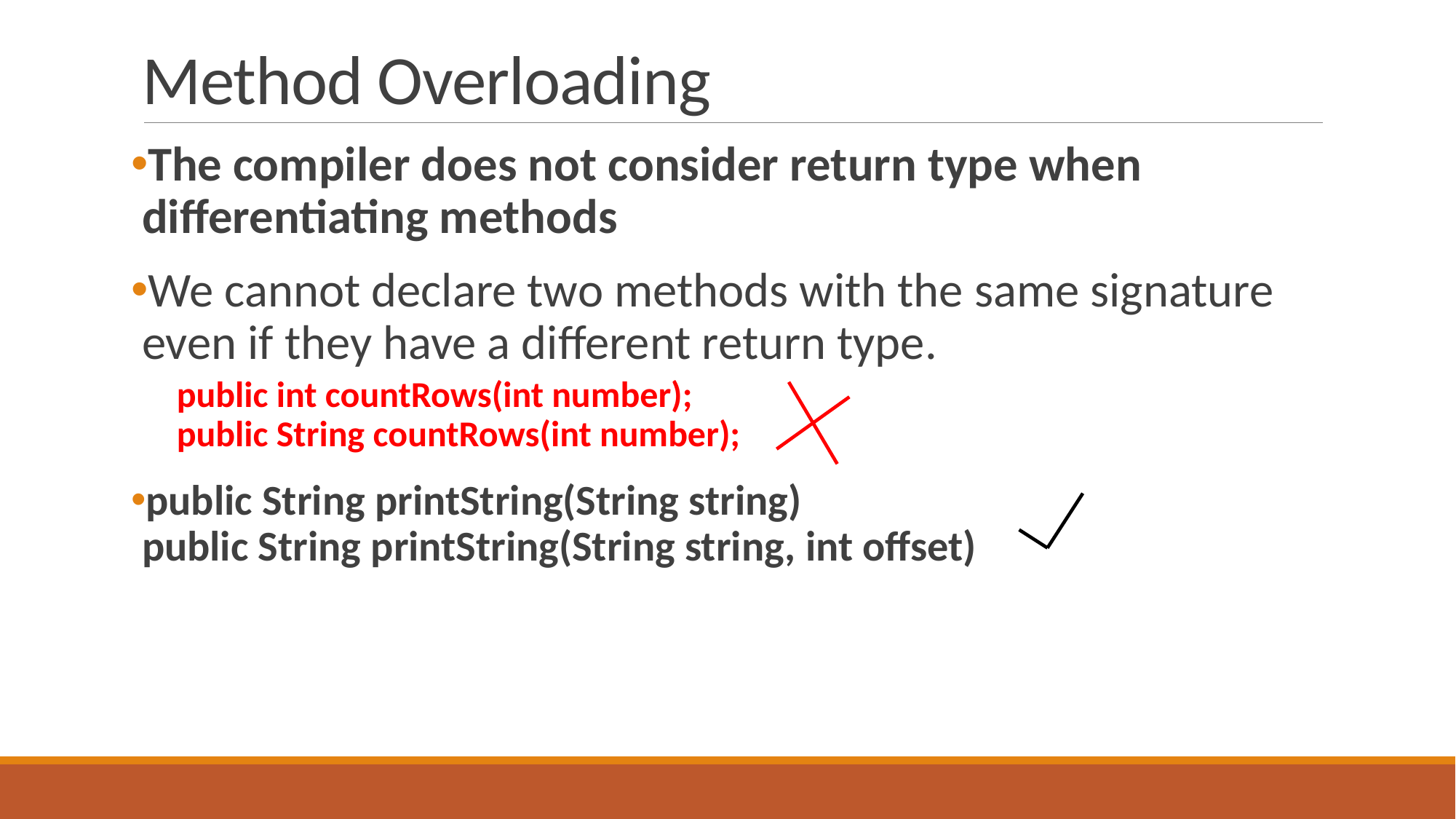

# Method Overloading
The compiler does not consider return type when differentiating methods
We cannot declare two methods with the same signature even if they have a different return type.
	public int countRows(int number);
public String countRows(int number);
public String printString(String string)
public String printString(String string, int offset)